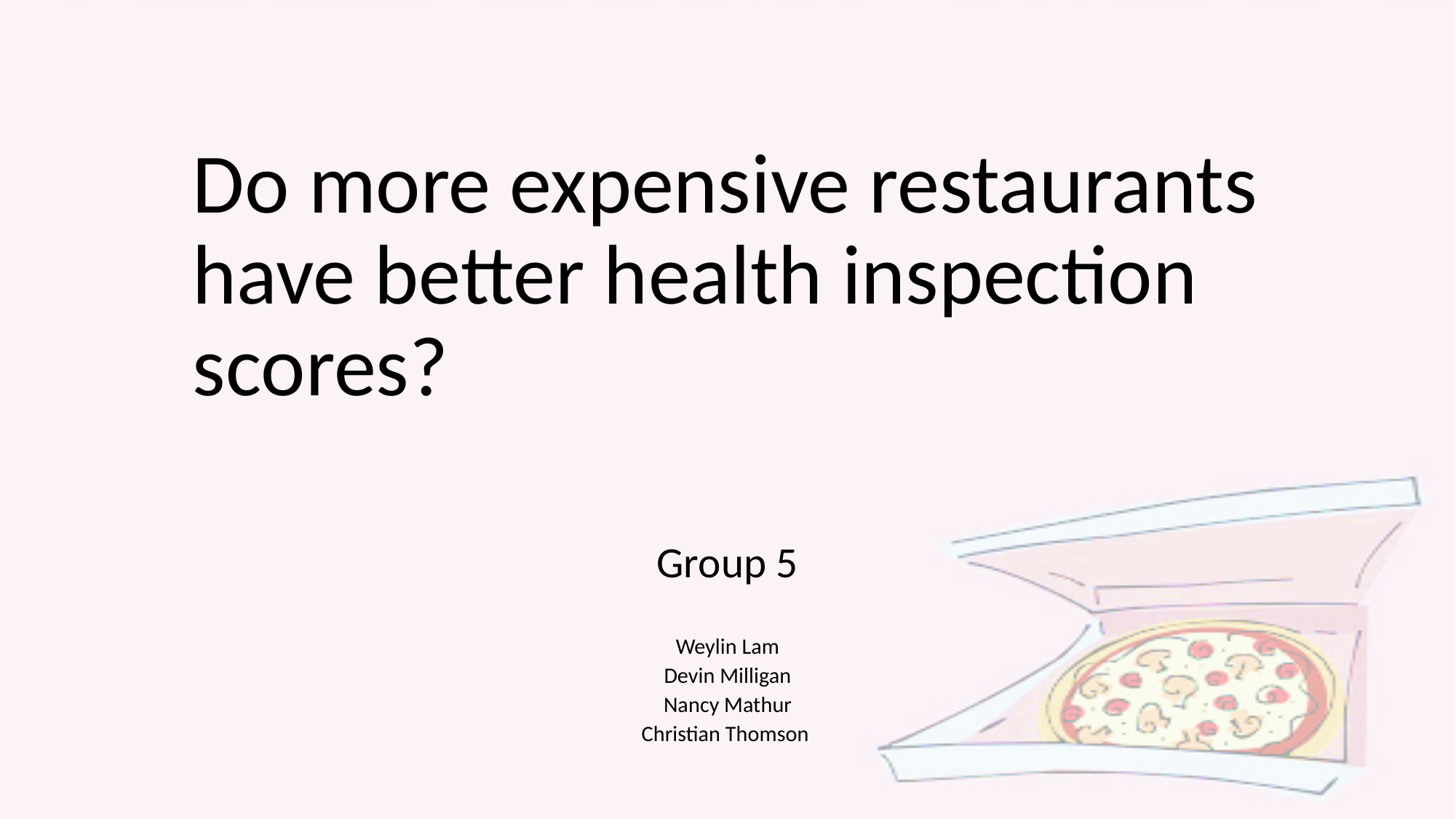

# Do more expensive restaurants have better health inspection scores?

Group 5

Weylin Lam
Devin Milligan
Nancy Mathur
Christian Thomson